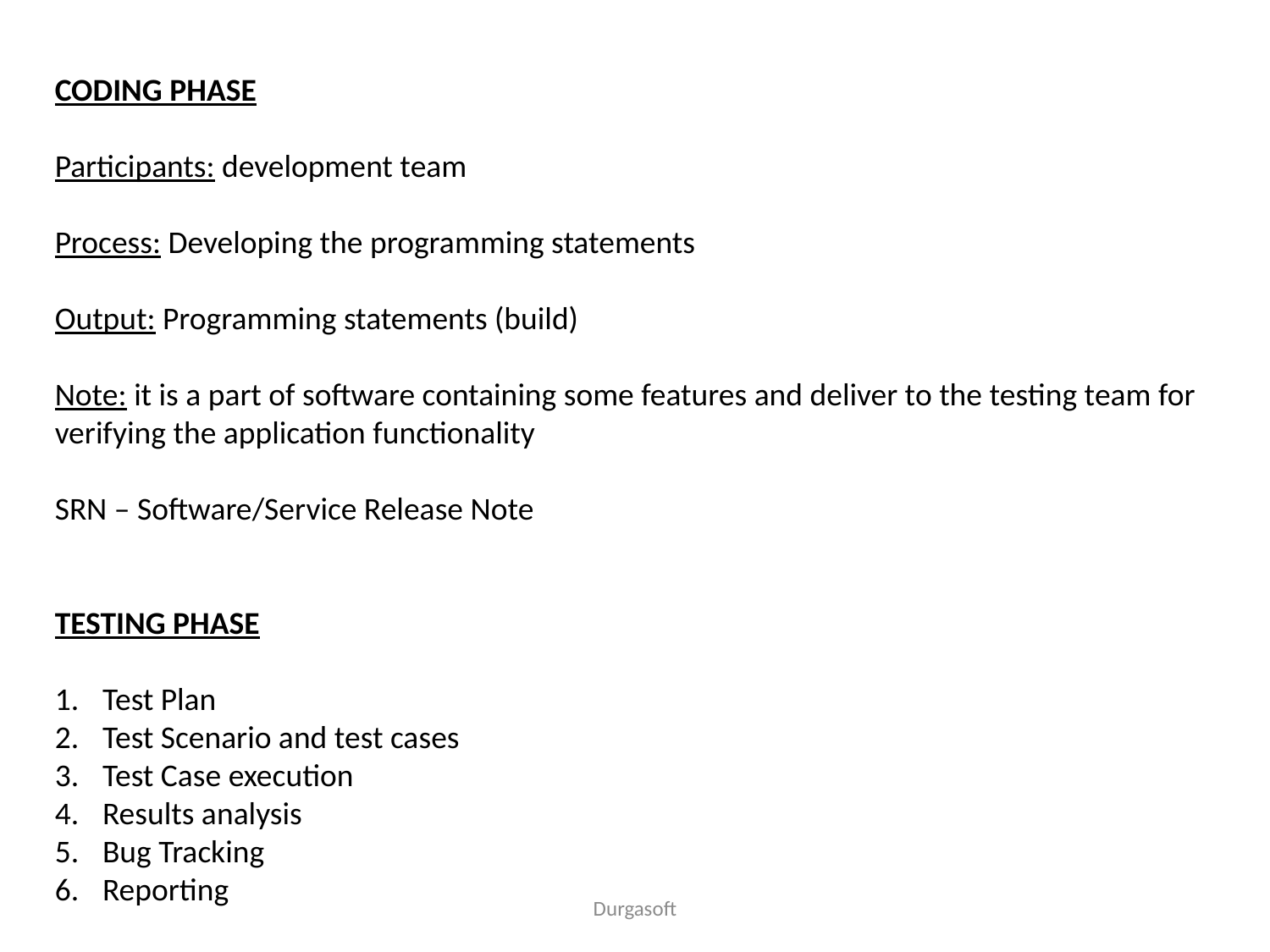

CODING PHASE

Participants: development team

Process: Developing the programming statements

Output: Programming statements (build)

Note: it is a part of software containing some features and deliver to the testing team for verifying the application functionality

SRN – Software/Service Release Note

TESTING PHASE

Test Plan
Test Scenario and test cases
Test Case execution
Results analysis
Bug Tracking
Reporting
Durgasoft